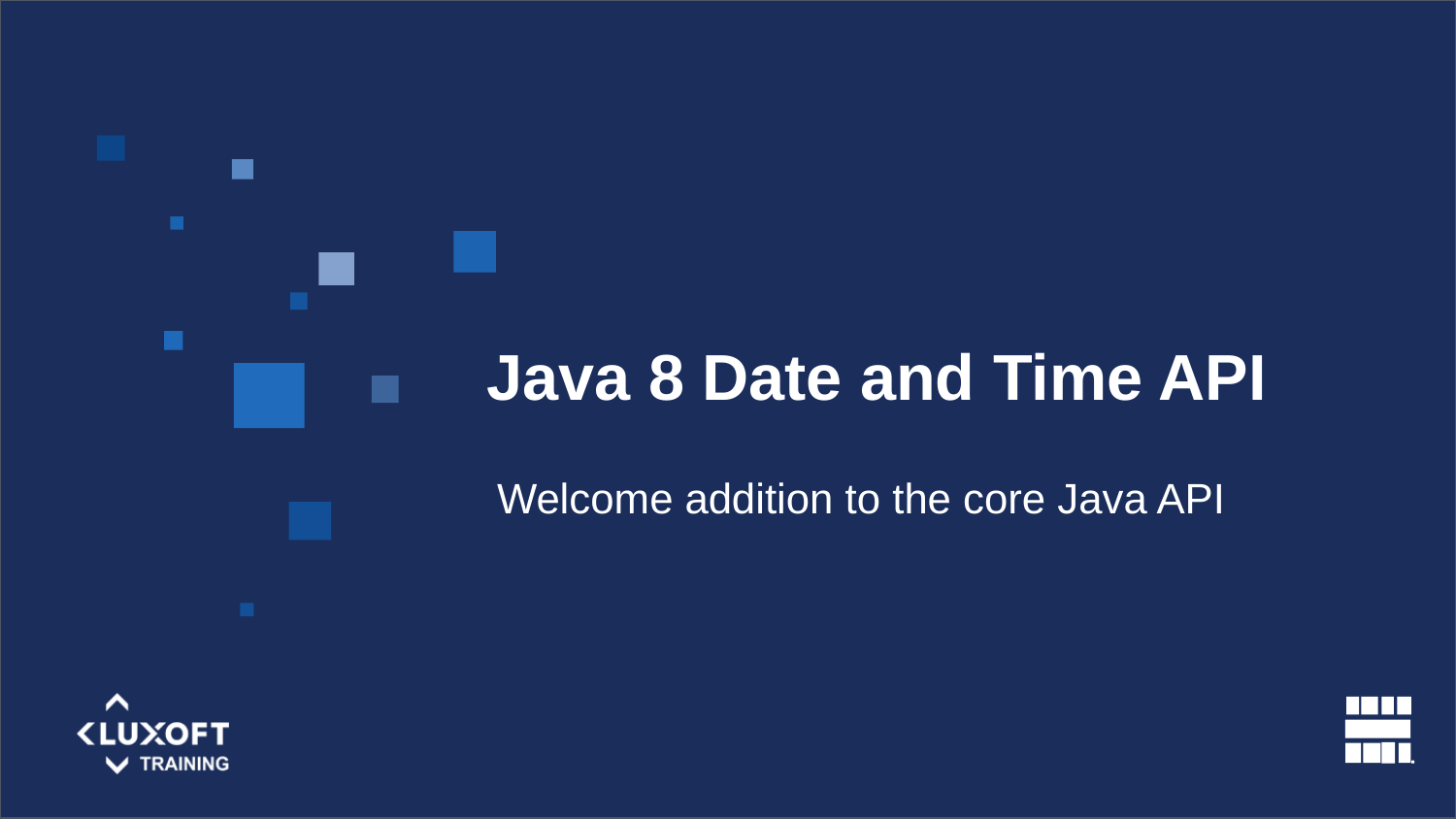

Java 8 Date and Time API
Welcome addition to the core Java API